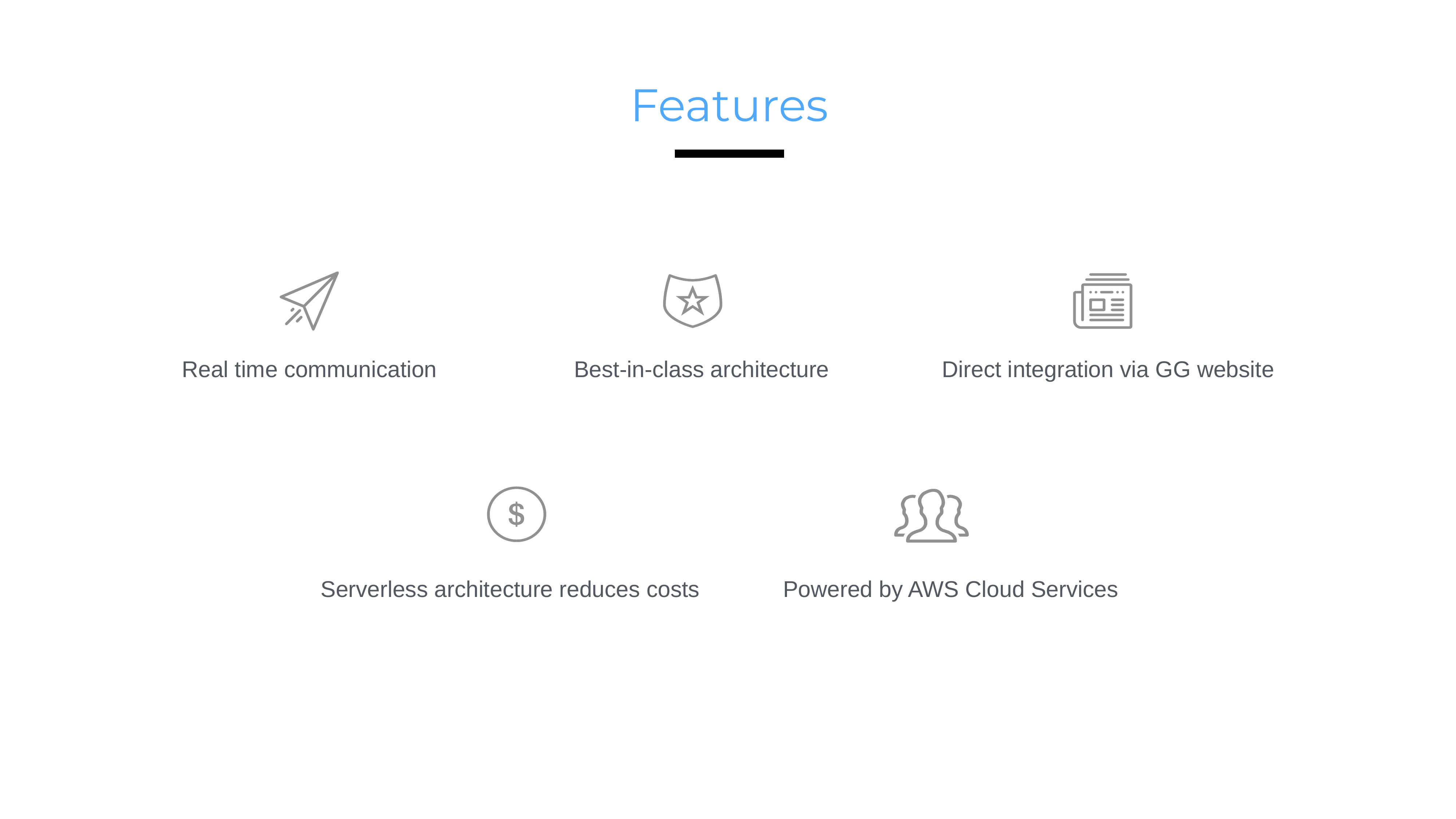

Features

Real time communication
Best-in-class architecture
Direct integration via GG website
Ability to learn anytime from anywhere in the world with online and offline components
Expertly curated, best-in-class content
on WELL and human health in the
built environment
Streamlined CE reporting experience with automated CE hour reporting to GBCI

Serverless architecture reduces costs
Powered by AWS Cloud Services
Learner-centric platform powered by peer reviews and informed by community perspectives